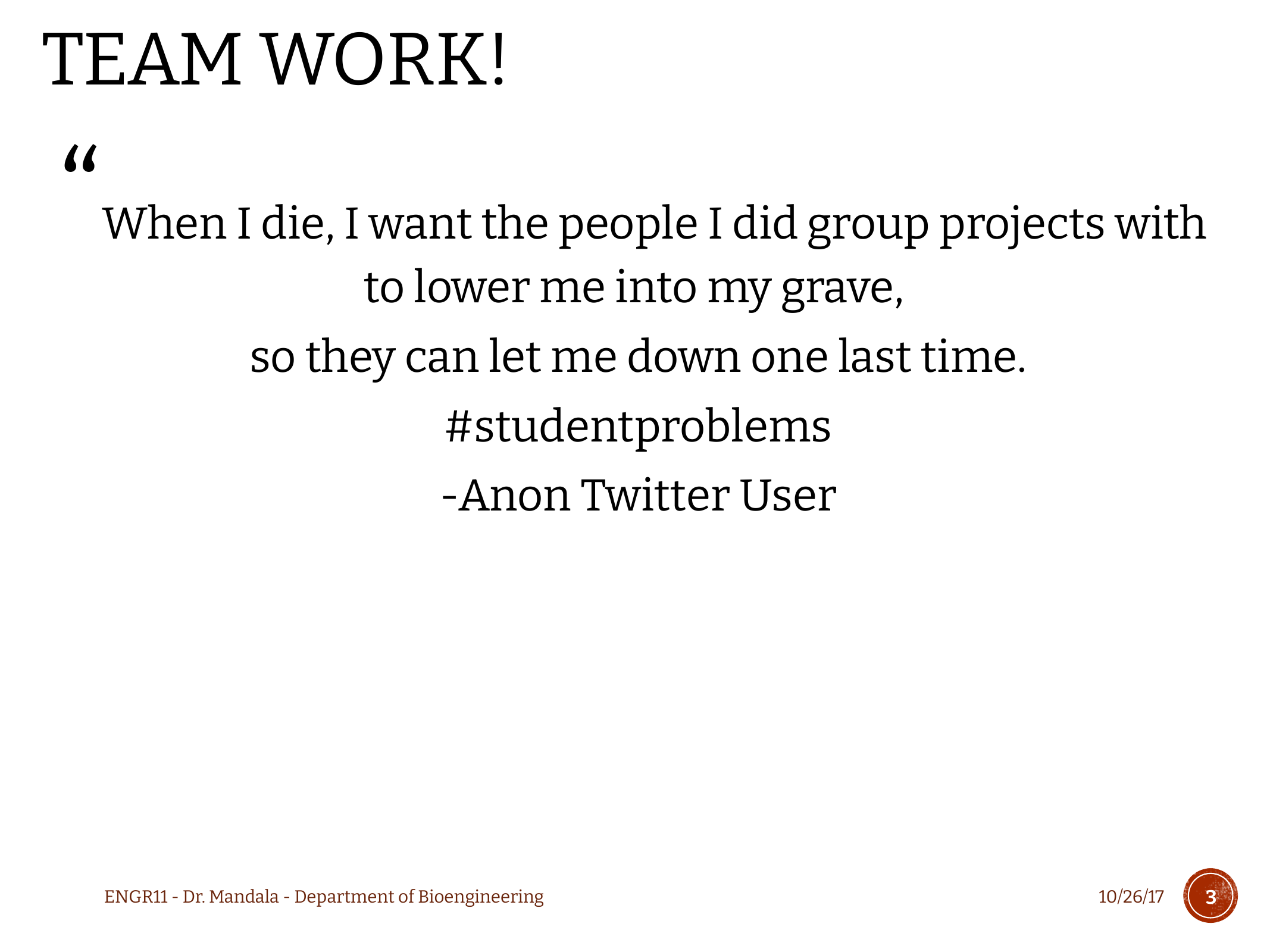

# Team Work!
“When I die, I want the people I did group projects with
to lower me into my grave,
so they can let me down one last time.
#studentproblems
-Anon Twitter User
ENGR11 - Dr. Mandala - Department of Bioengineering
10/26/17
3